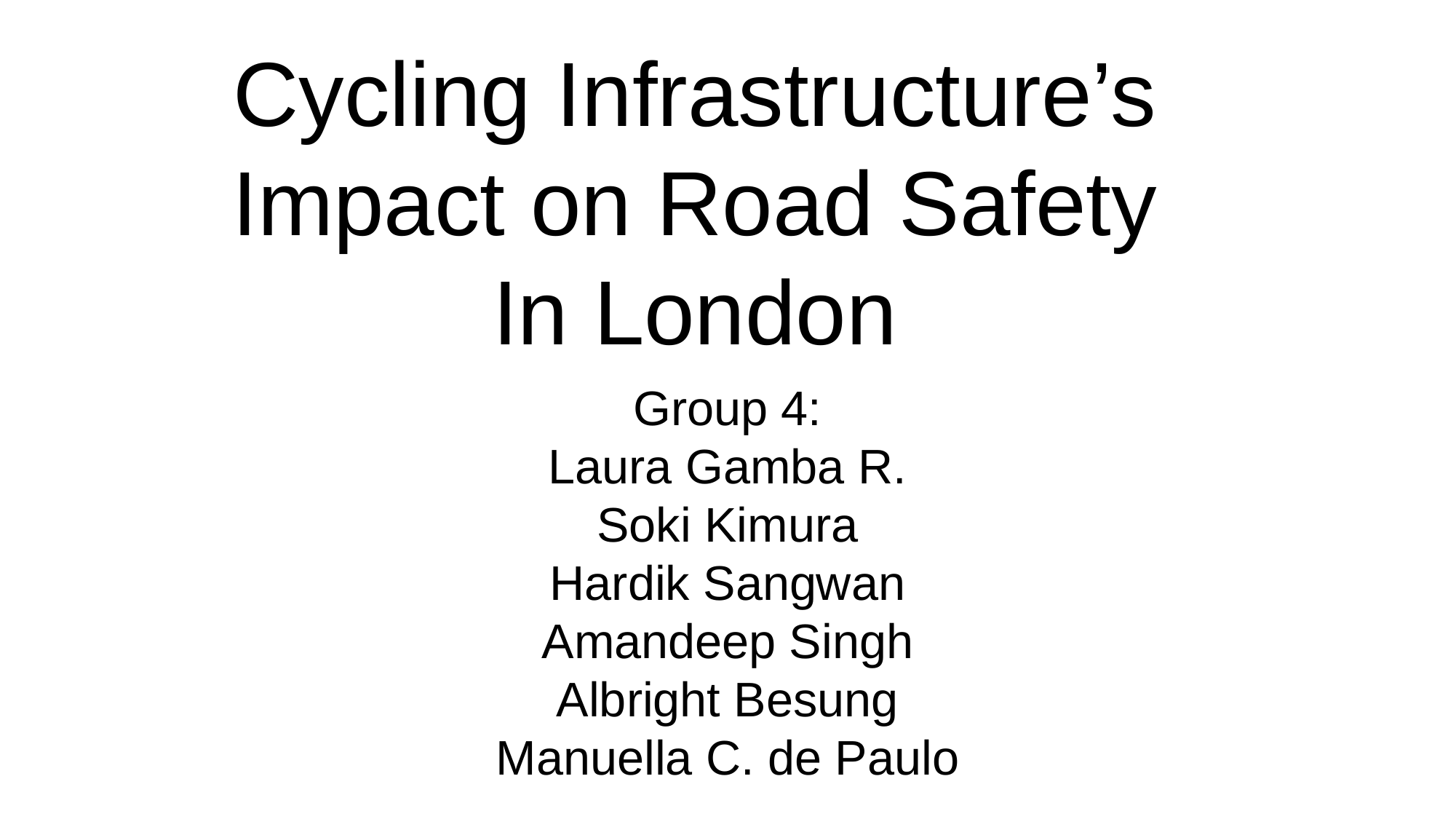

Cycling Infrastructure’s
Impact on Road Safety
In London
Group 4:
Laura Gamba R.
Soki Kimura
Hardik Sangwan
Amandeep Singh
Albright Besung
Manuella C. de Paulo